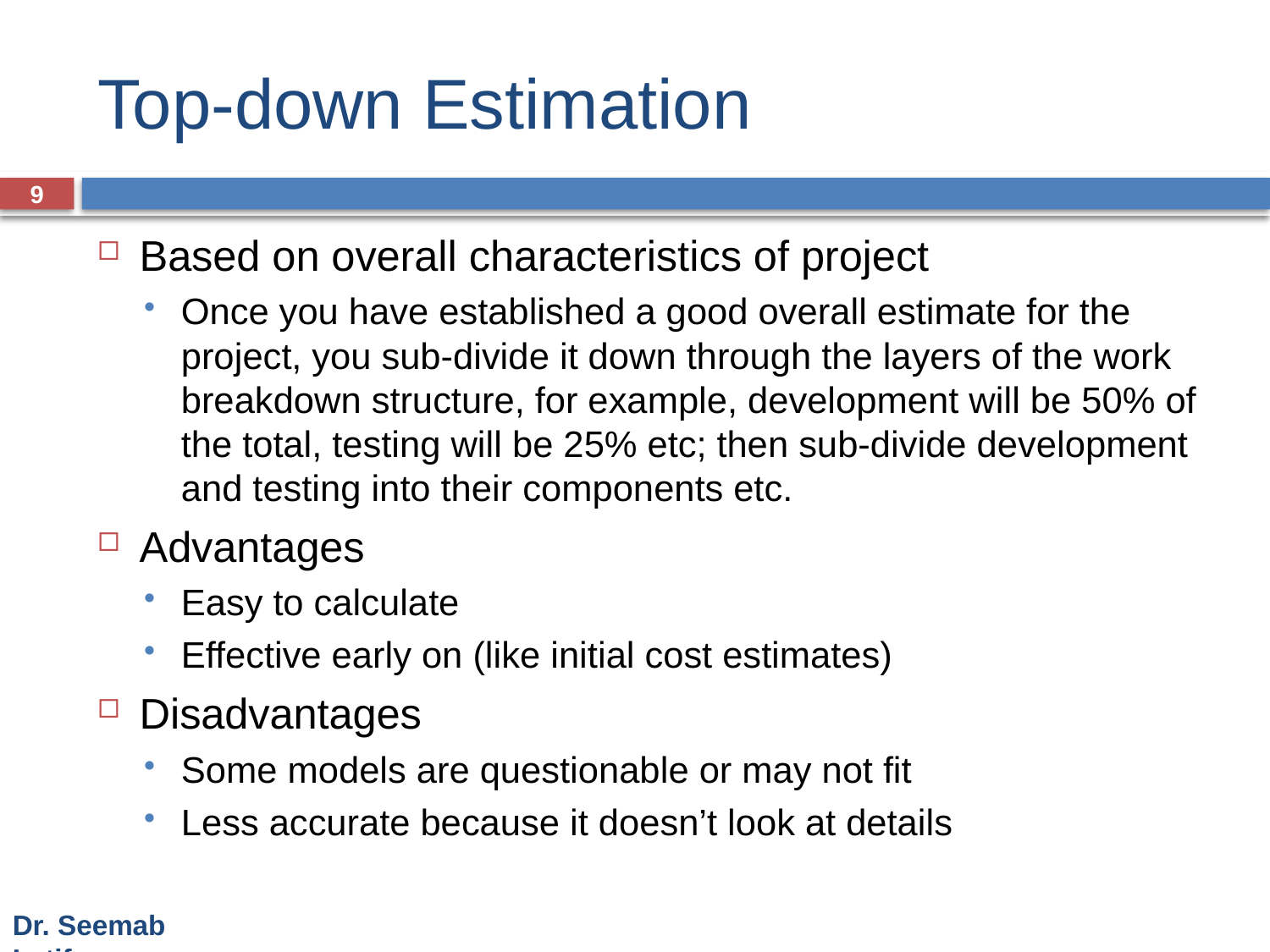

# Top-down Estimation
9
Based on overall characteristics of project
Once you have established a good overall estimate for the project, you sub-divide it down through the layers of the work breakdown structure, for example, development will be 50% of the total, testing will be 25% etc; then sub-divide development and testing into their components etc.
Advantages
Easy to calculate
Effective early on (like initial cost estimates)
Disadvantages
Some models are questionable or may not fit
Less accurate because it doesn’t look at details